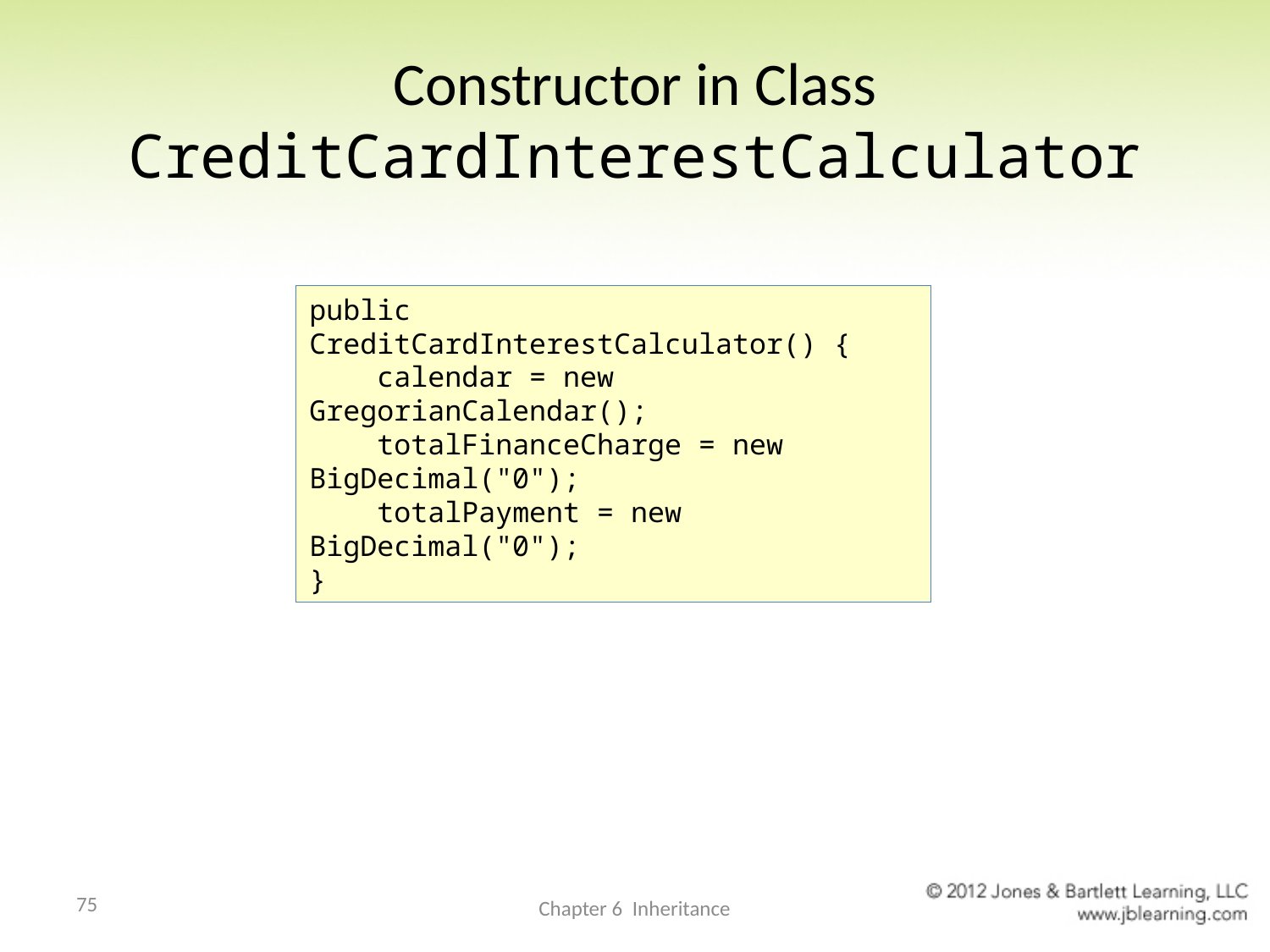

# Constructor in Class CreditCardInterestCalculator

public CreditCardInterestCalculator() {
    calendar = new GregorianCalendar();
    totalFinanceCharge = new BigDecimal("0");
    totalPayment = new BigDecimal("0");
}
75
Chapter 6  Inheritance